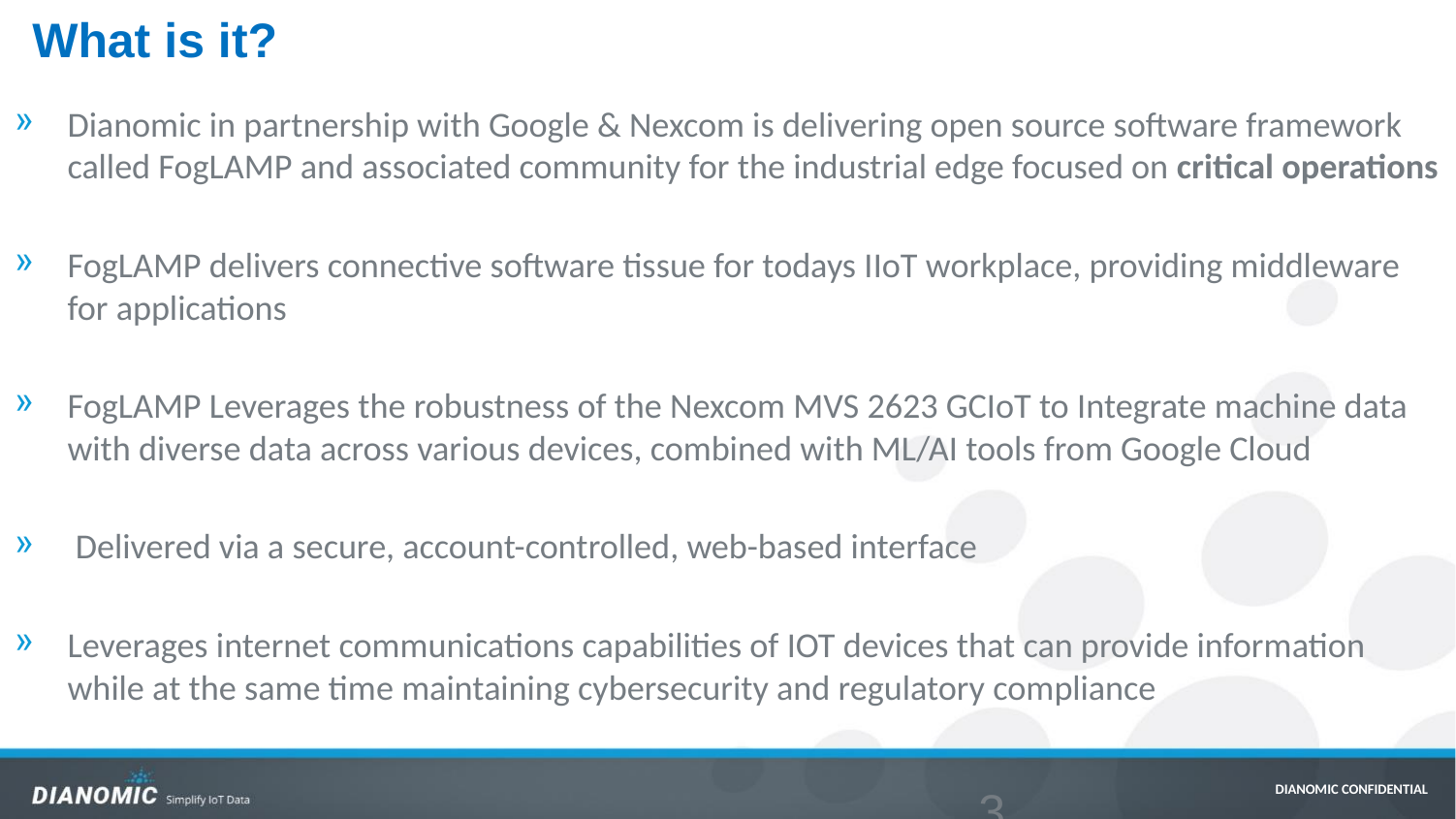

What is it?
Dianomic in partnership with Google & Nexcom is delivering open source software framework called FogLAMP and associated community for the industrial edge focused on critical operations

FogLAMP delivers connective software tissue for todays IIoT workplace, providing middleware for applications

FogLAMP Leverages the robustness of the Nexcom MVS 2623 GCIoT to Integrate machine data with diverse data across various devices, combined with ML/AI tools from Google Cloud

 Delivered via a secure, account-controlled, web-based interface

Leverages internet communications capabilities of IOT devices that can provide information while at the same time maintaining cybersecurity and regulatory compliance

3